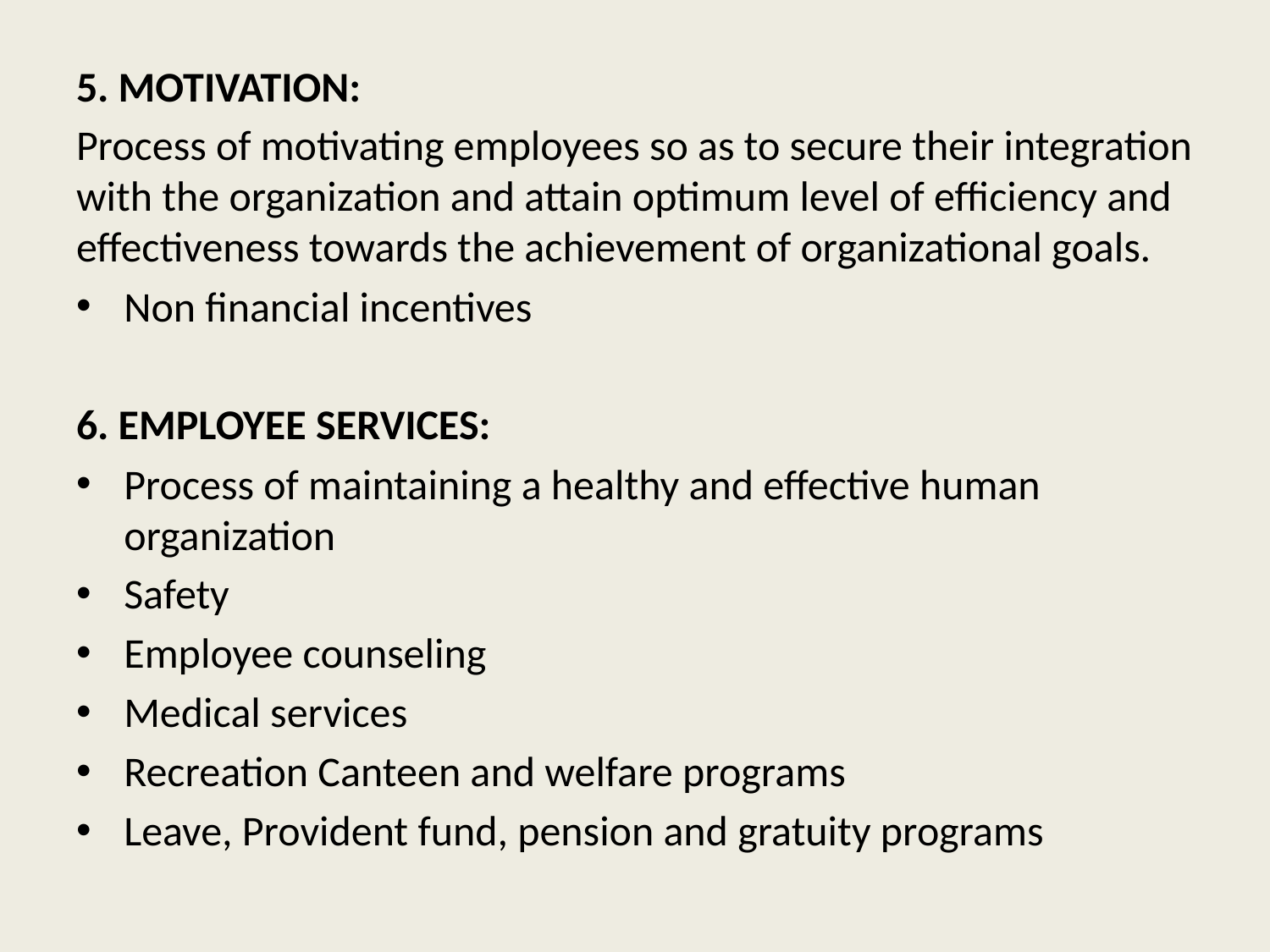

5. MOTIVATION:
Process of motivating employees so as to secure their integration with the organization and attain optimum level of efficiency and effectiveness towards the achievement of organizational goals.
Non financial incentives

6. EMPLOYEE SERVICES:
Process of maintaining a healthy and effective human organization
Safety
Employee counseling
Medical services
Recreation Canteen and welfare programs
Leave, Provident fund, pension and gratuity programs